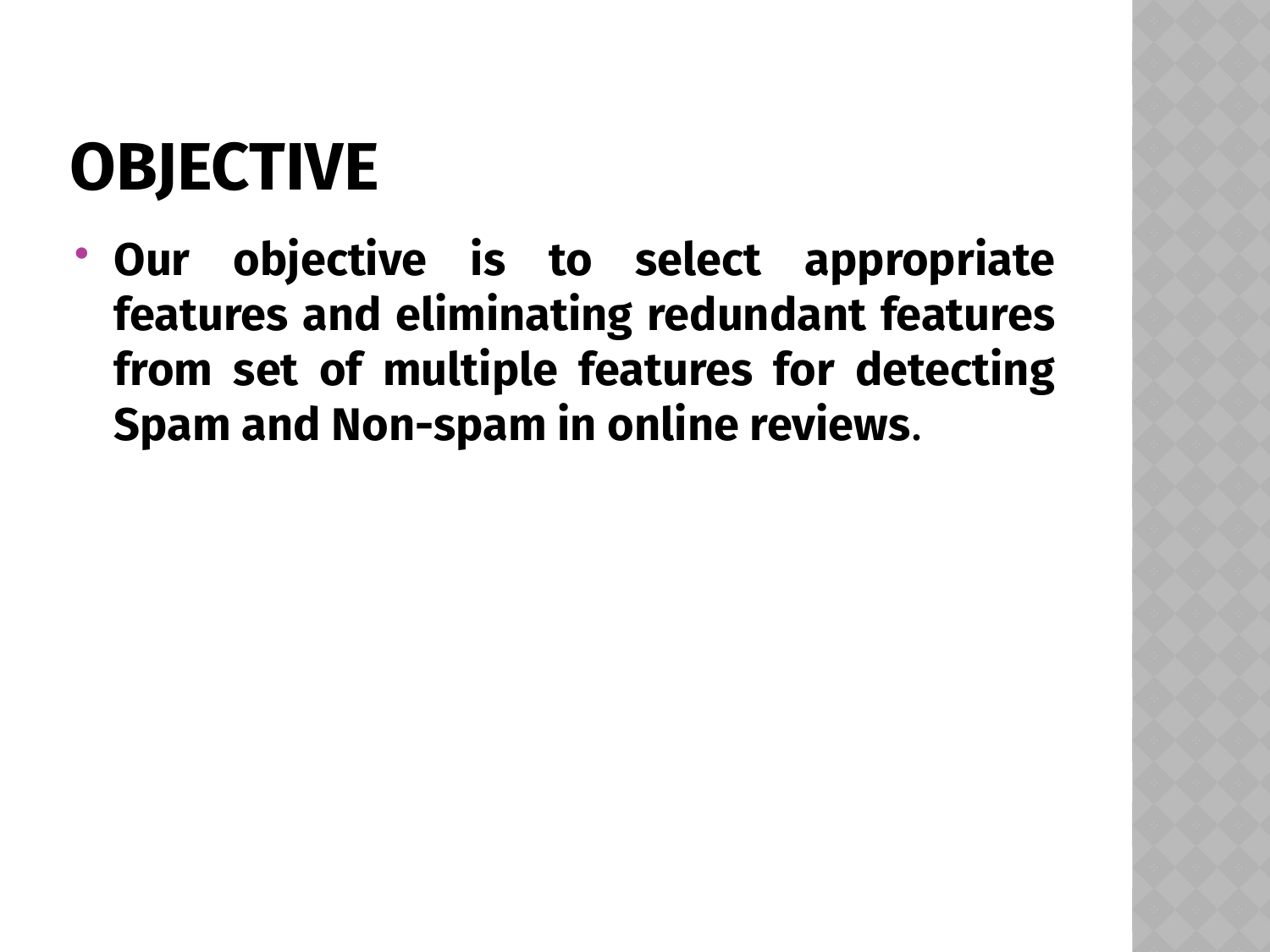

# OBJECTIVE
Our objective is to select appropriate features and eliminating redundant features from set of multiple features for detecting Spam and Non-spam in online reviews.